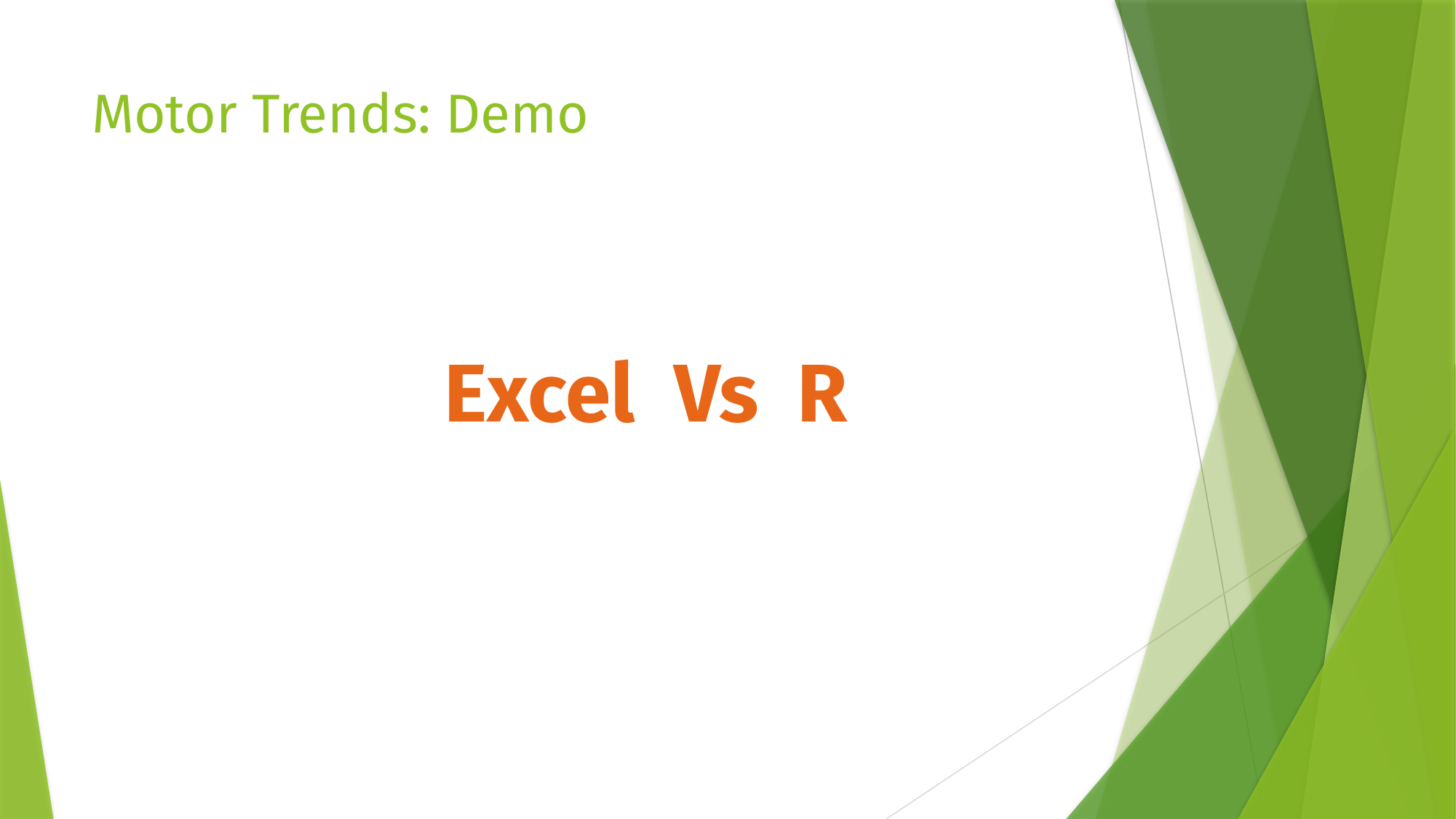

# Motor Trends: Demo
Excel  Vs  R